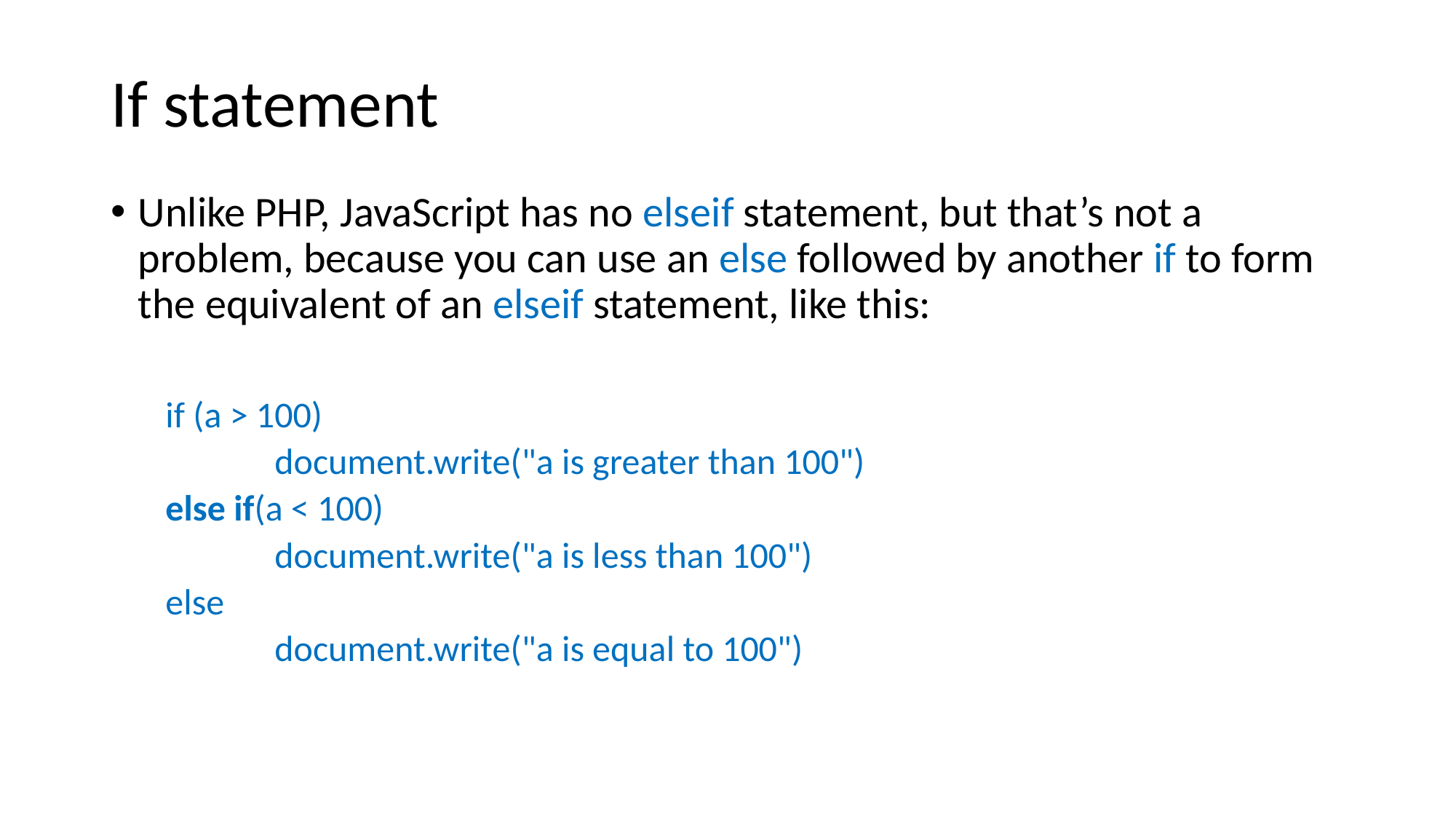

# If statement
Unlike PHP, JavaScript has no elseif statement, but that’s not a problem, because you can use an else followed by another if to form the equivalent of an elseif statement, like this:

if (a > 100)
	document.write("a is greater than 100")
else if(a < 100)
	document.write("a is less than 100")
else
	document.write("a is equal to 100")